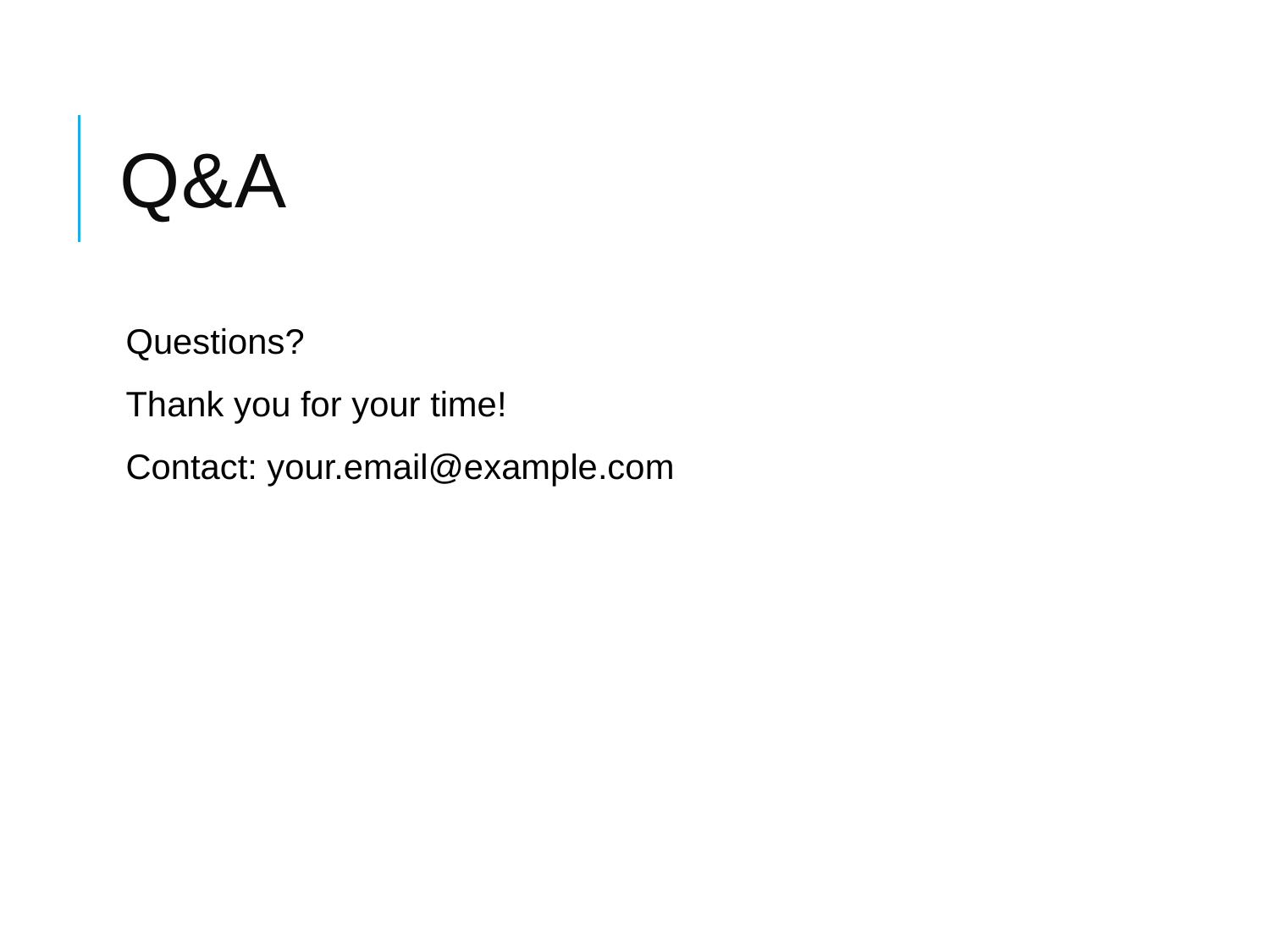

# Q&A
Questions?
Thank you for your time!
Contact: your.email@example.com